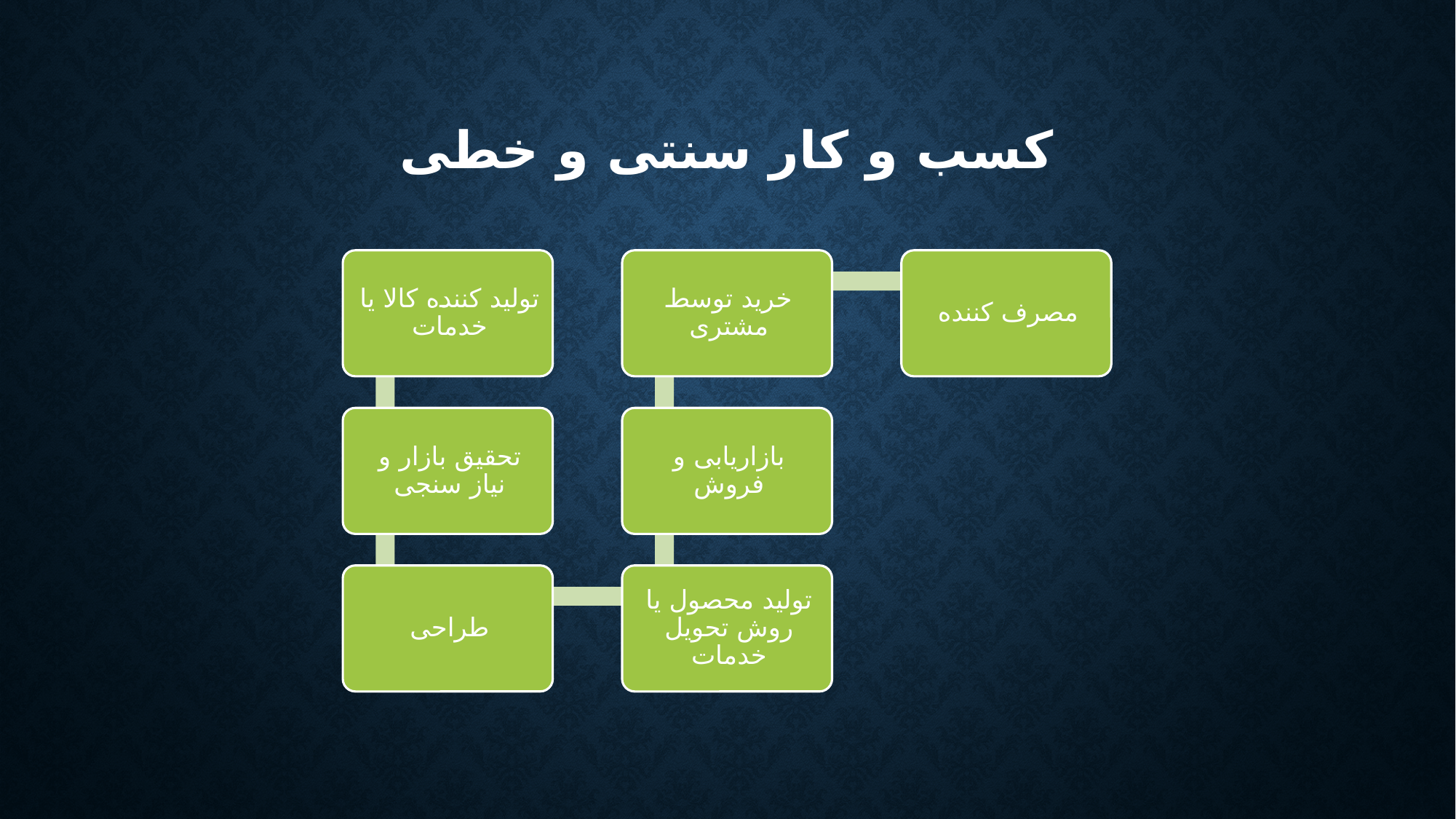

# کسب و کار سنتی و خطی
تولید کننده کالا یا خدمات
تحقیق بازار و نیاز سنجی
طراحی
تولید محصول یا روش تحویل خدمات
بازاریابی و فروش
خرید توسط مشتری
مصرف کننده